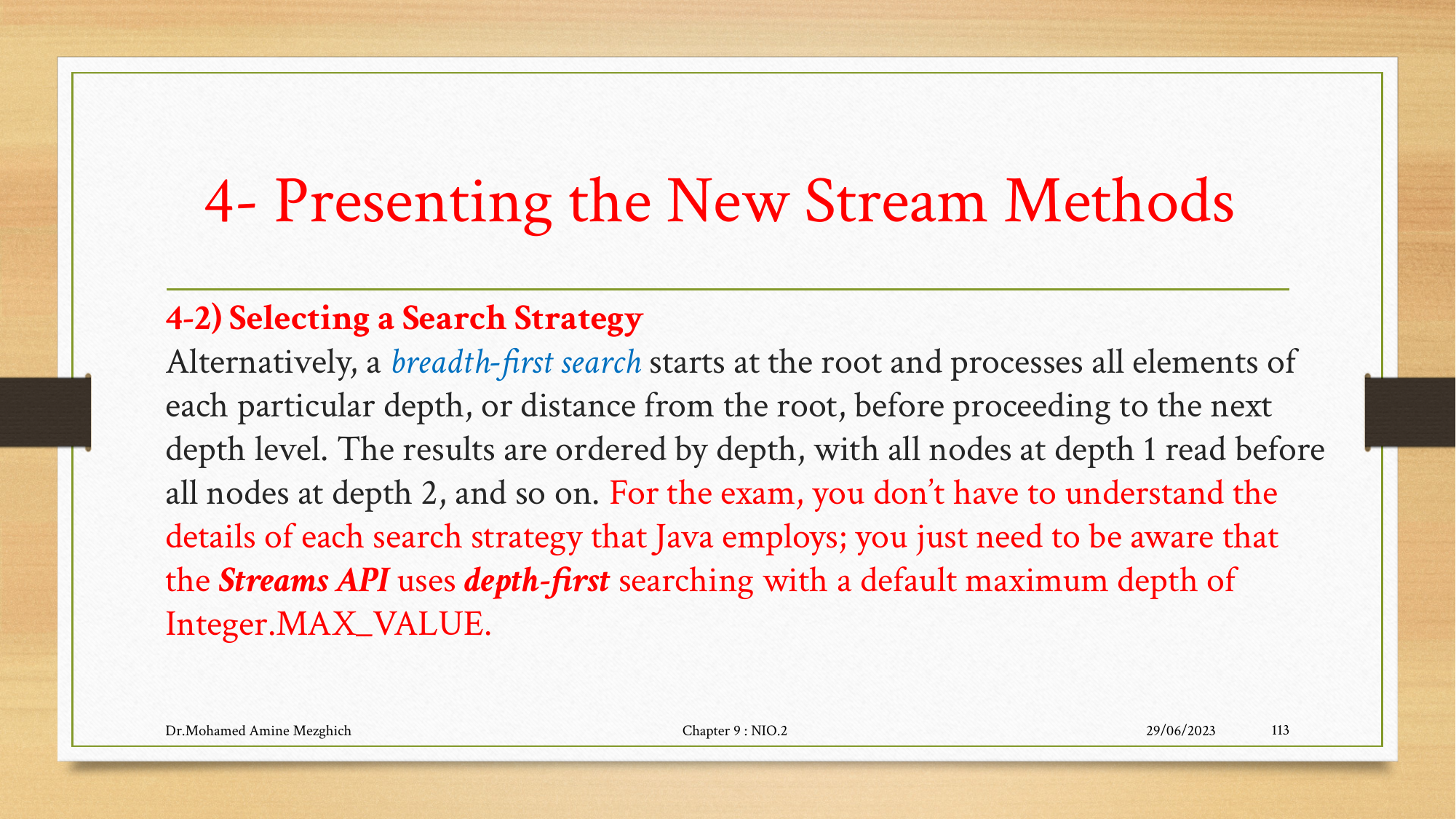

# 4- Presenting the New Stream Methods
4-2) Selecting a Search Strategy
Alternatively, a breadth-first search starts at the root and processes all elements of each particular depth, or distance from the root, before proceeding to the next depth level. The results are ordered by depth, with all nodes at depth 1 read before all nodes at depth 2, and so on. For the exam, you don’t have to understand the details of each search strategy that Java employs; you just need to be aware that the Streams API uses depth-first searching with a default maximum depth of Integer.MAX_VALUE.
Dr.Mohamed Amine Mezghich                                                                                                Chapter 9 : NIO.2
29/06/2023
113